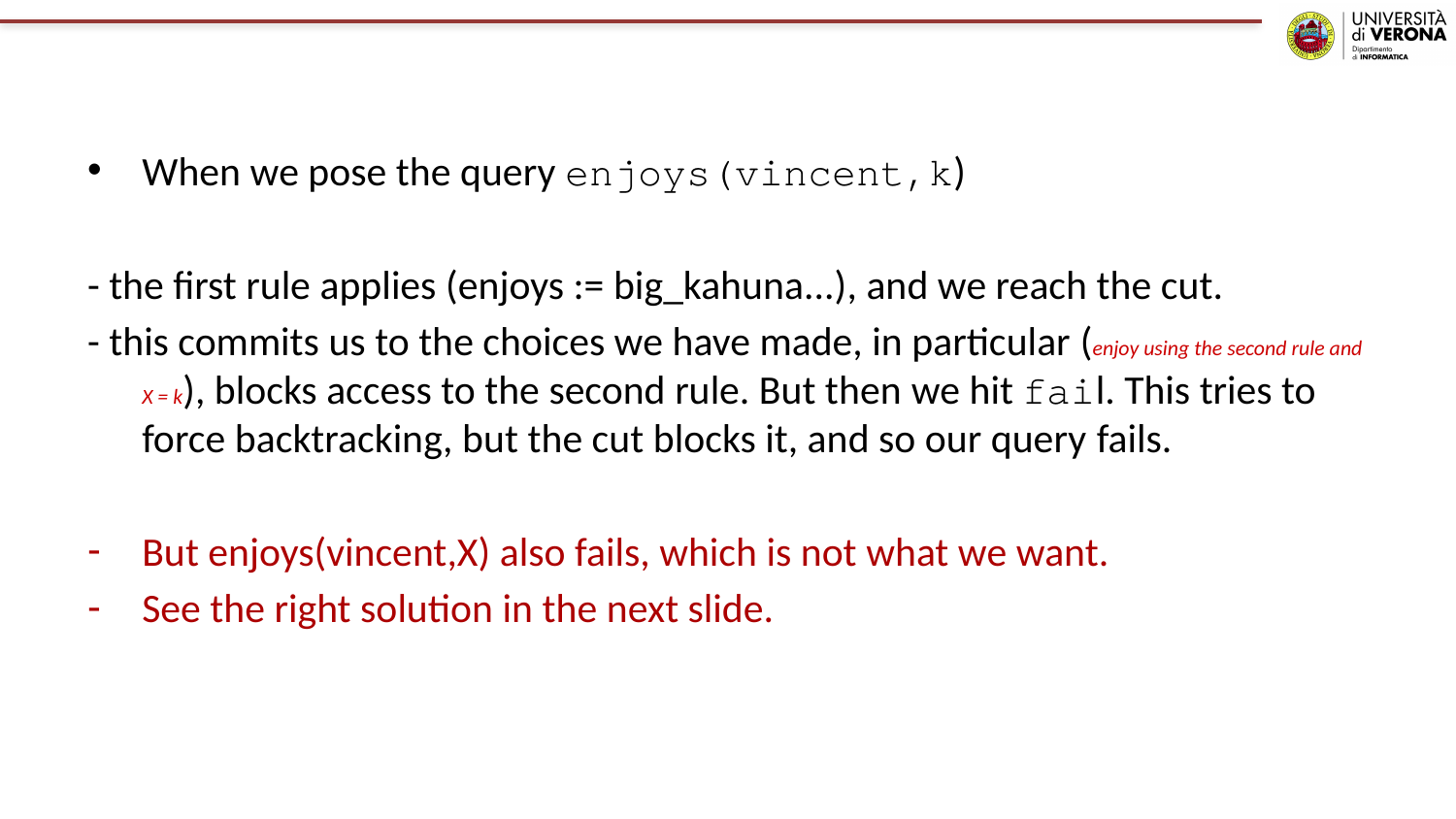

#
When we pose the query enjoys(vincent,k)

- the first rule applies (enjoys := big_kahuna...), and we reach the cut.
- this commits us to the choices we have made, in particular (enjoy using the second rule and X = k), blocks access to the second rule. But then we hit fail. This tries to force backtracking, but the cut blocks it, and so our query fails.

But enjoys(vincent,X) also fails, which is not what we want.
See the right solution in the next slide.